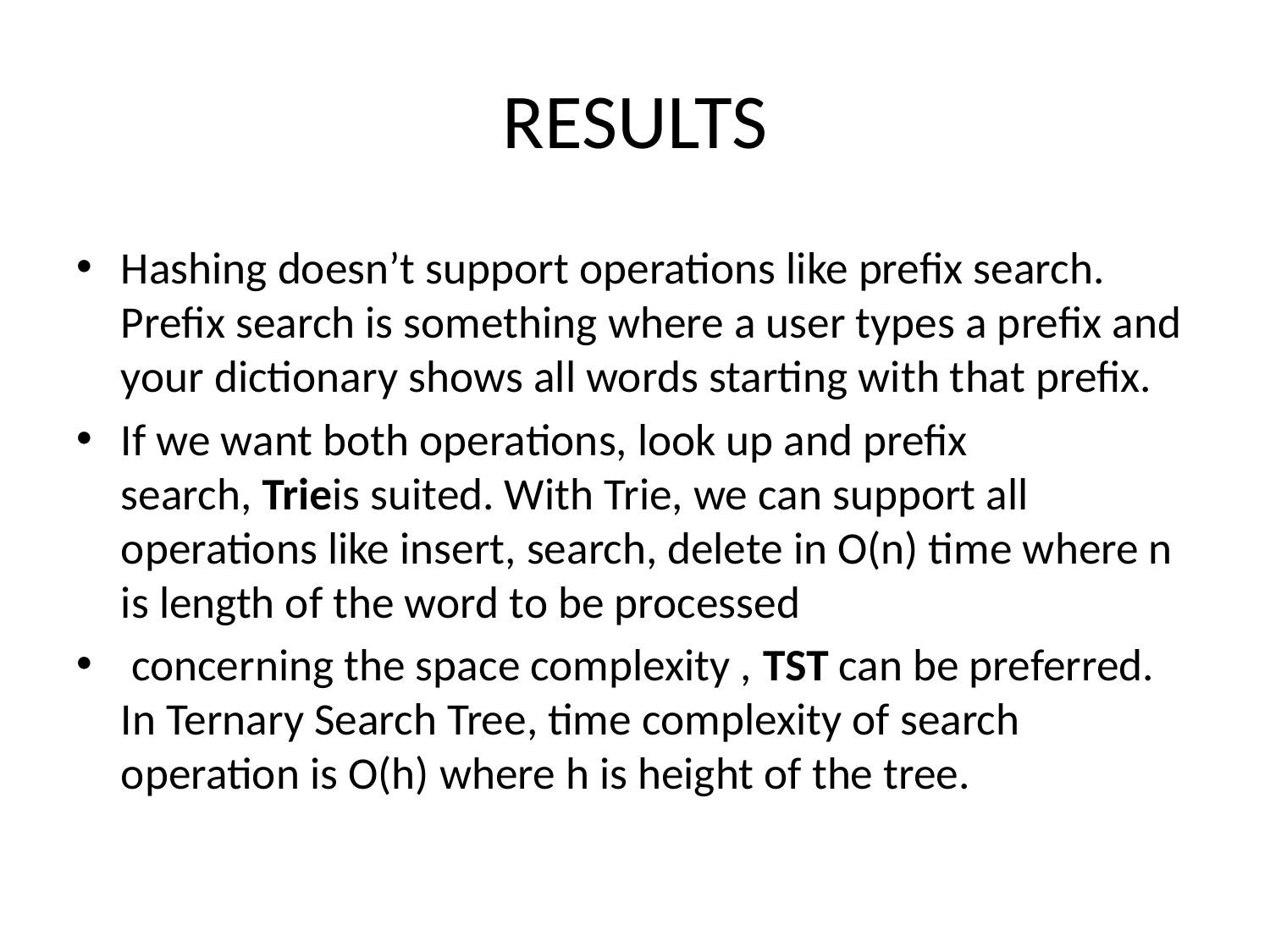

# RESULTS

Hashing doesn’t support operations like prefix search. Prefix search is something where a user types a prefix and your dictionary shows all words starting with that prefix.
If we want both operations, look up and prefix search, Trieis suited. With Trie, we can support all operations like insert, search, delete in O(n) time where n is length of the word to be processed
 concerning the space complexity , TST can be preferred. In Ternary Search Tree, time complexity of search operation is O(h) where h is height of the tree.